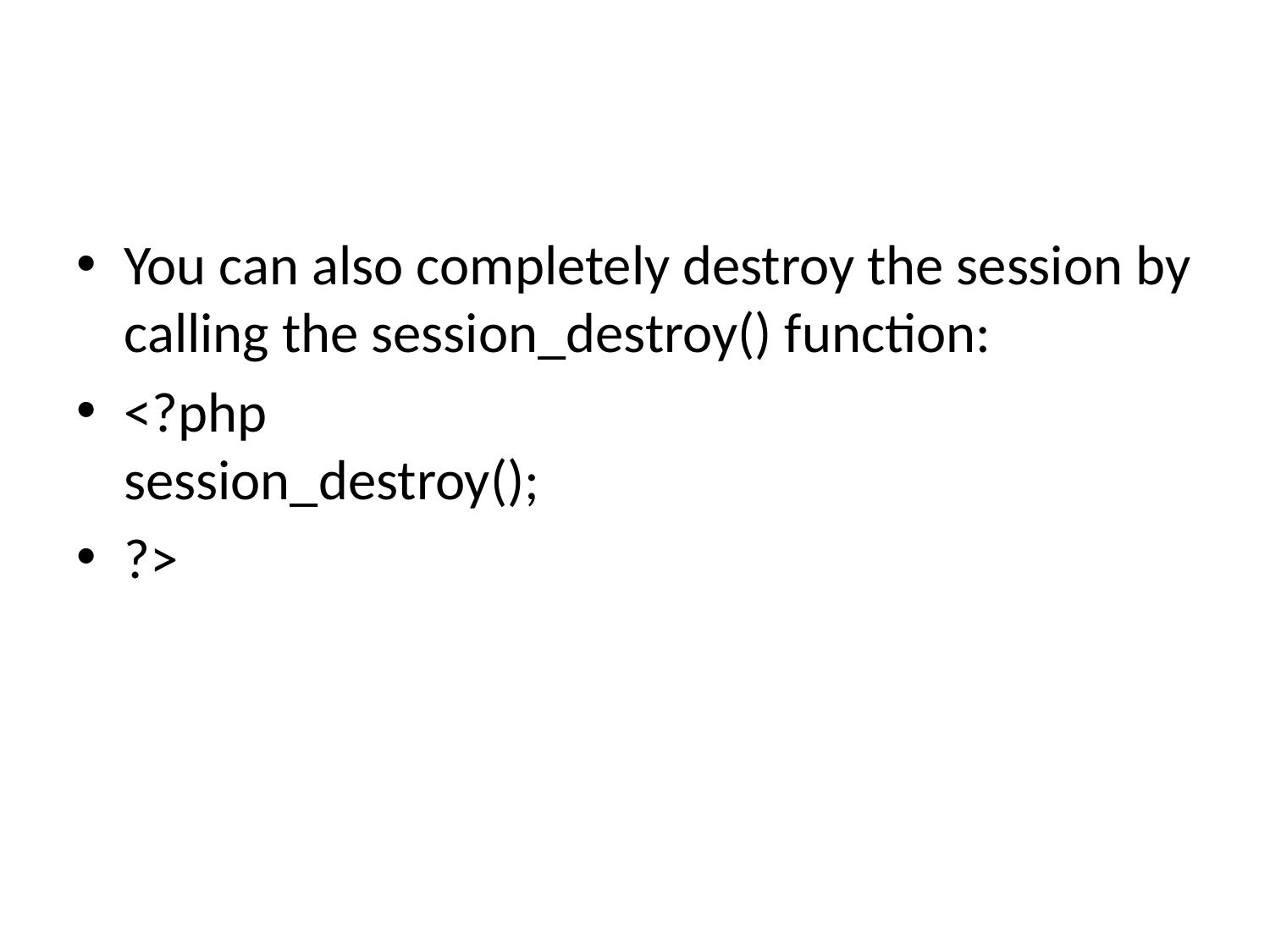

#
You can also completely destroy the session by calling the session_destroy() function:
<?php
session_destroy();
?>